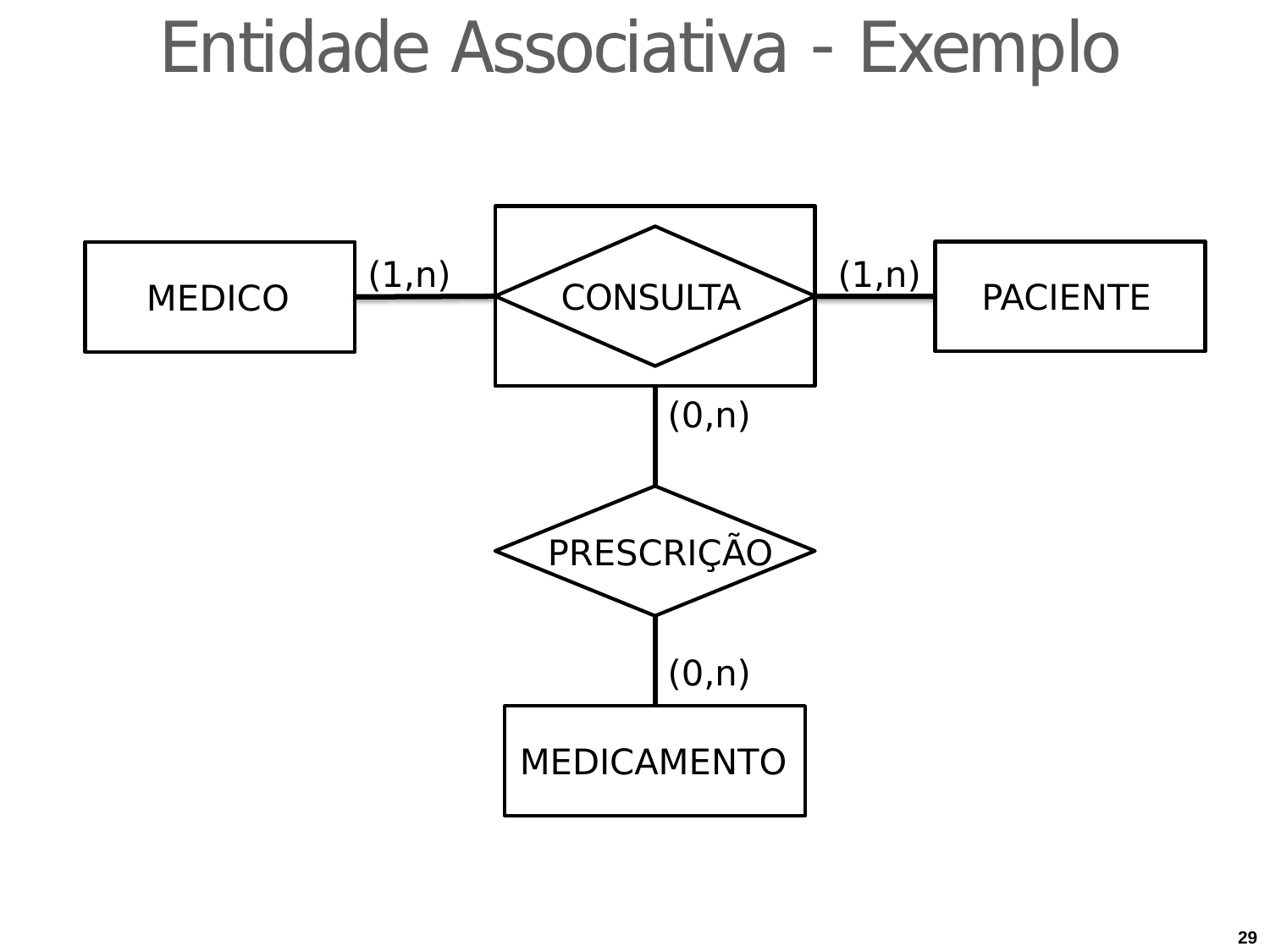

# Entidade Associativa - Exemplo

CONSULTA

MEDICO
PACIENTE
(1,n)
(1,n)

(0,n)

PRESCRIÇÃO

(0,n)

MEDICAMENTO
29